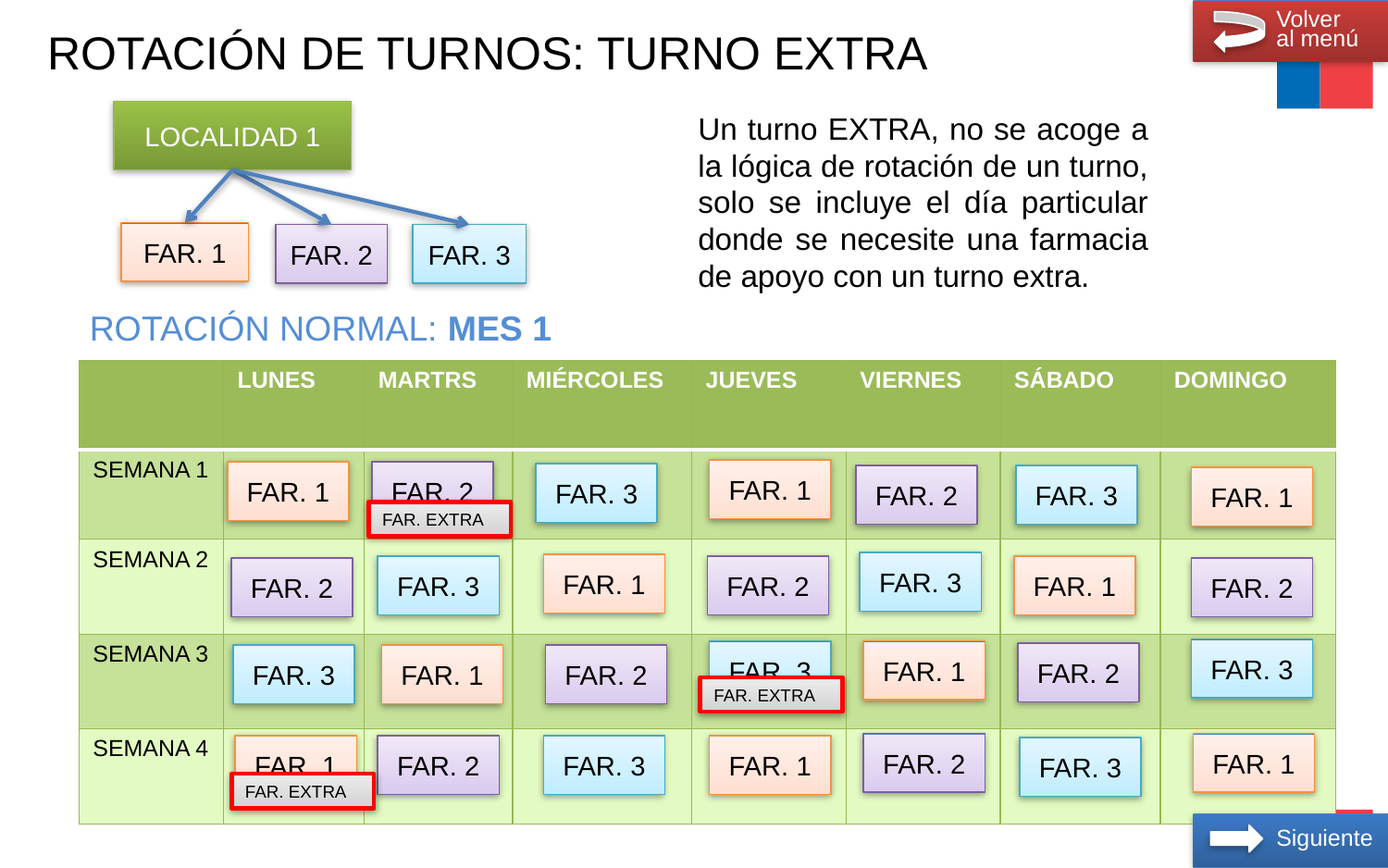

Volver
al menú
# ROTACIÓN DE TURNOS: TURNO EXTRA

LOCALIDAD 1
Un turno EXTRA, no se acoge a la lógica de rotación de un turno, solo se incluye el día particular donde se necesite una farmacia de apoyo con un turno extra.
FAR. 1
FAR. 2
FAR. 3
ROTACIÓN NORMAL: MES 1
|  | LUNES | MARTRS | MIÉRCOLES | JUEVES | VIERNES | SÁBADO | DOMINGO |
| --- | --- | --- | --- | --- | --- | --- | --- |
| SEMANA 1 |  |  |  |  |  |  |  |
| SEMANA 2 |  |  |  |  |  |  |  |
| SEMANA 3 |  |  |  |  |  |  |  |
| SEMANA 4 |  |  |  |  |  |  |  |
FAR. 1
FAR. 1
FAR. 2
FAR. 3
FAR. 2
FAR. 3
FAR. 1
FAR. EXTRA
FAR. 3
FAR. 1
FAR. 3
FAR. 2
FAR. 1
FAR. 2
FAR. 2
FAR. 3
FAR. 3
FAR. 1
FAR. 2
FAR. 3
FAR. 1
FAR. 2
FAR. EXTRA
FAR. 2
FAR. 1
FAR. 1
FAR. 2
FAR. 3
FAR. 1
FAR. 3
FAR. EXTRA
Siguiente